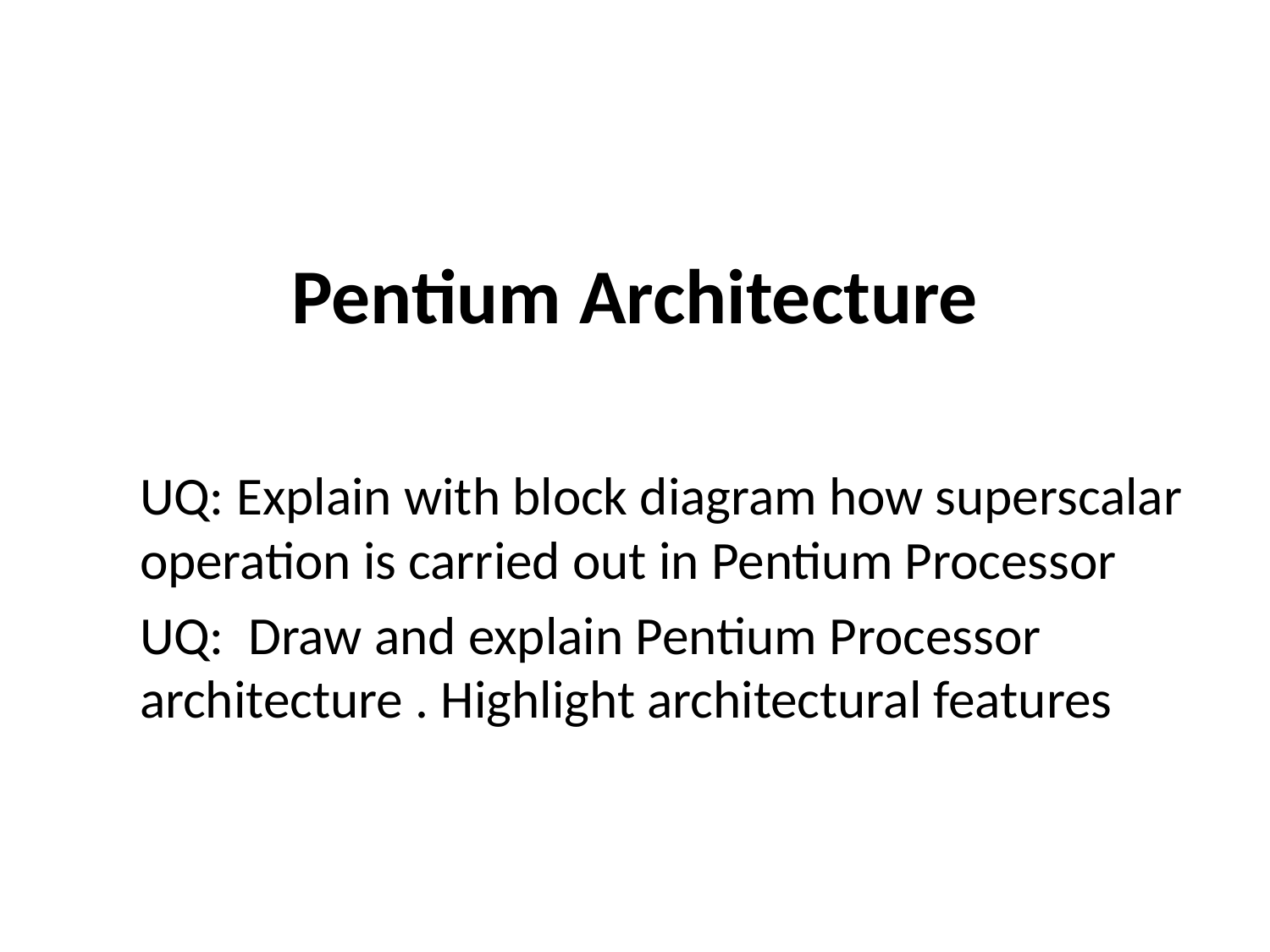

# Pentium Architecture
UQ: Explain with block diagram how superscalar operation is carried out in Pentium Processor
UQ:  Draw and explain Pentium Processor architecture . Highlight architectural features